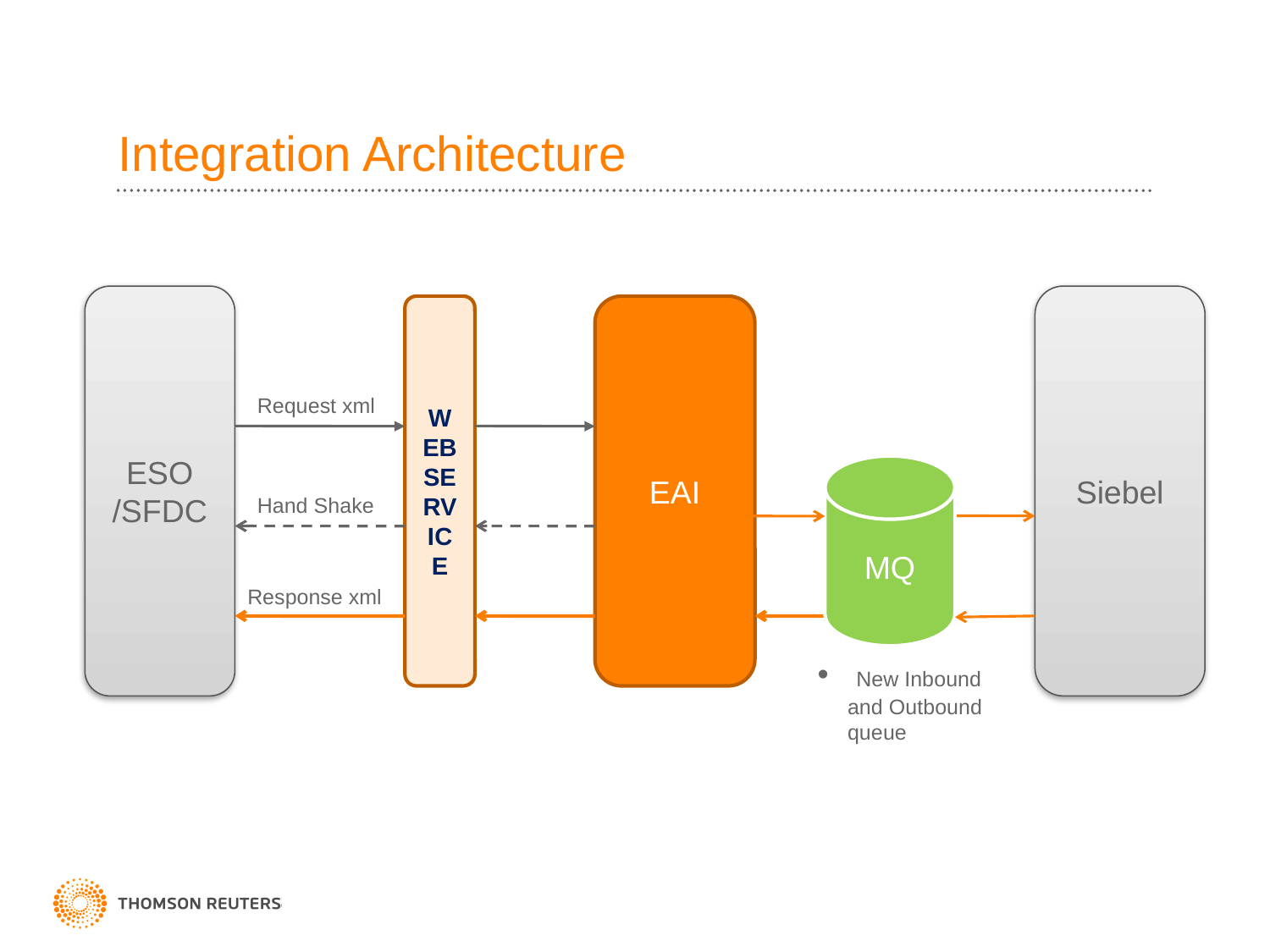

Integration Architecture

ESO
/SFDC
Siebel
WEBSERVICE
EAI
Request xml
MQ
Hand Shake
Response xml
 New Inbound and Outbound queue